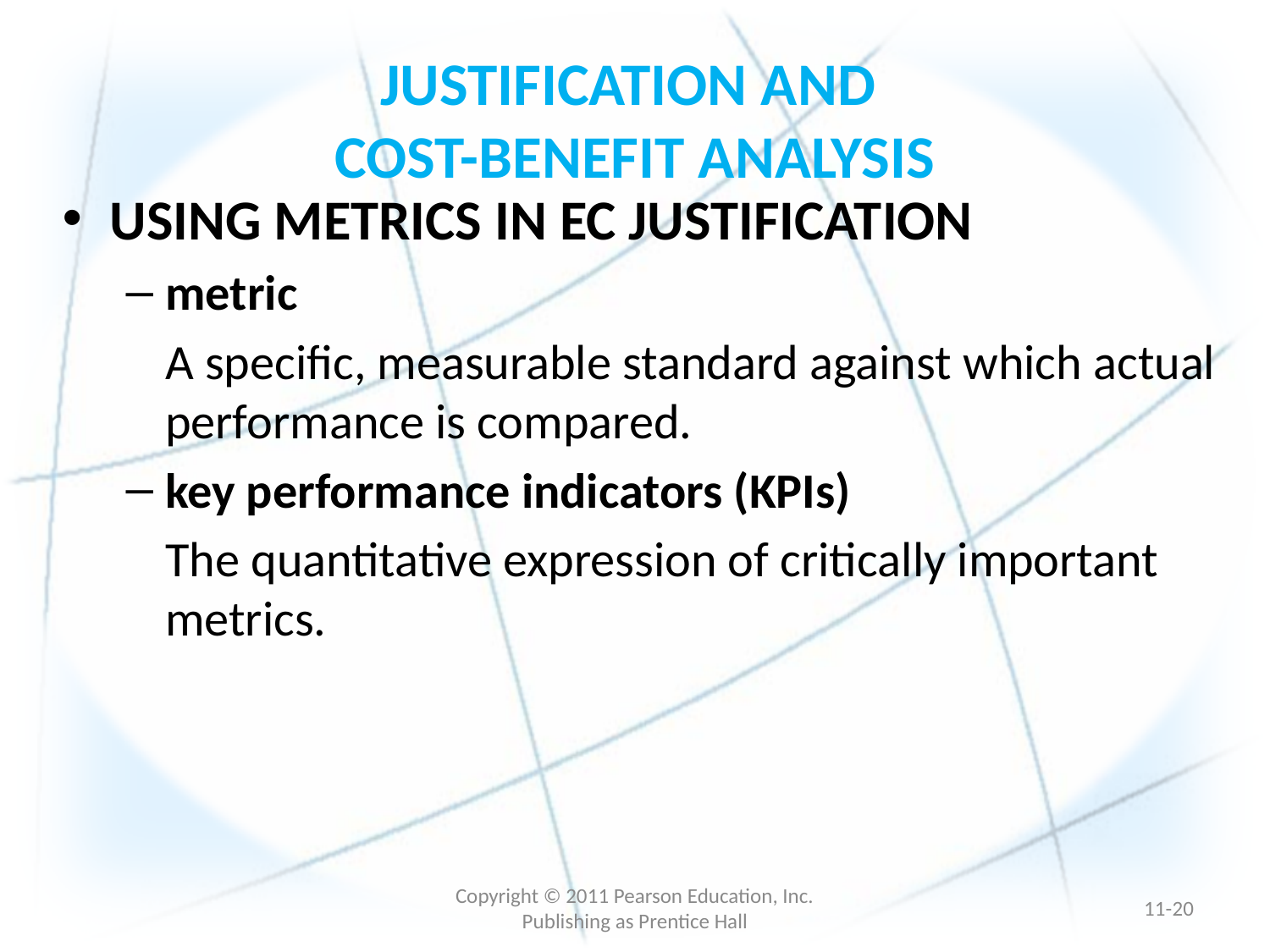

# JUSTIFICATION AND COST-BENEFIT ANALYSIS
USING METRICS IN EC JUSTIFICATION
metric
	A specific, measurable standard against which actual performance is compared.
key performance indicators (KPIs)
	The quantitative expression of critically important metrics.
Copyright © 2011 Pearson Education, Inc. Publishing as Prentice Hall
11-20